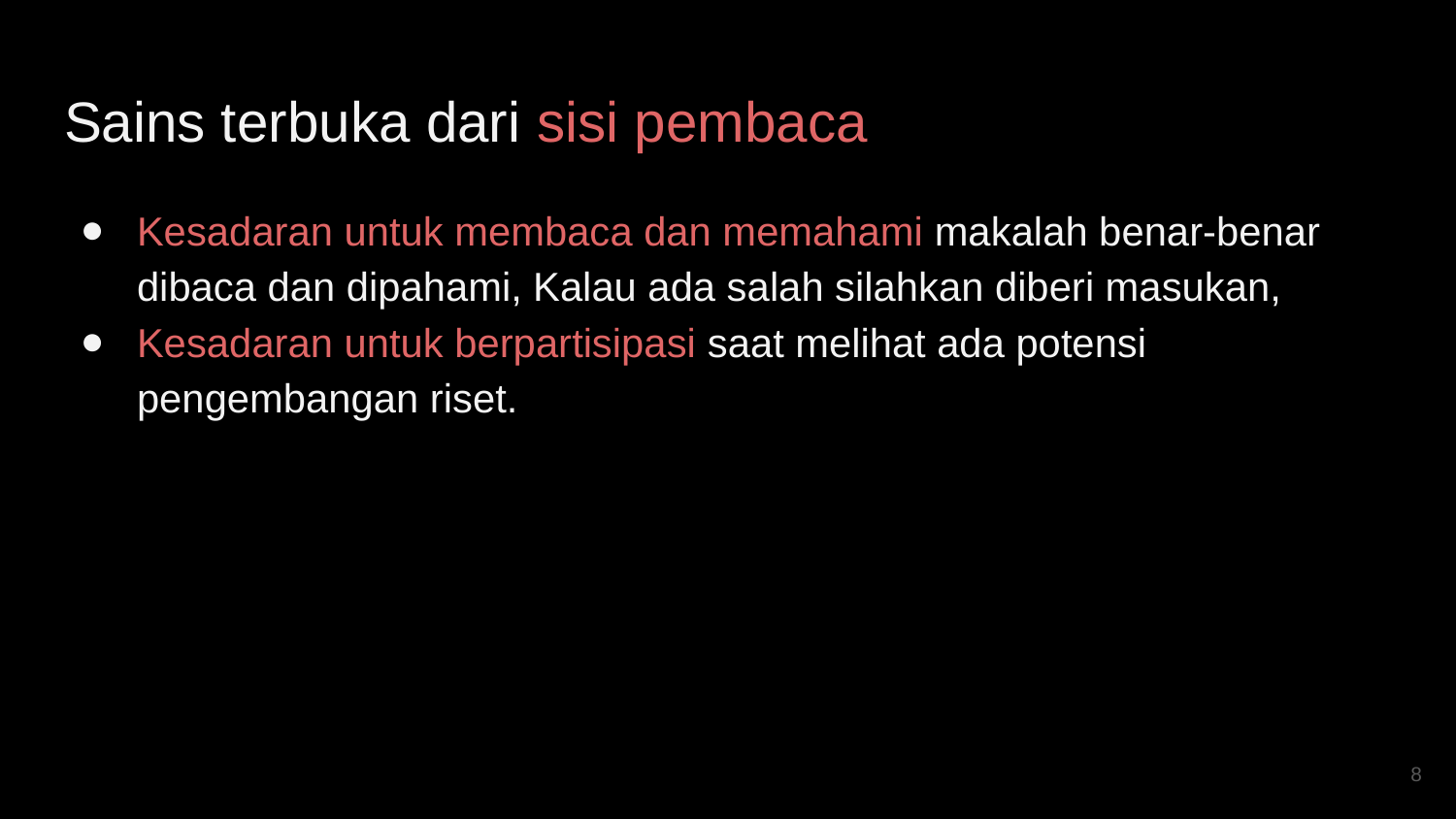

# Sains terbuka dari sisi pembaca
Kesadaran untuk membaca dan memahami makalah benar-benar dibaca dan dipahami, Kalau ada salah silahkan diberi masukan,
Kesadaran untuk berpartisipasi saat melihat ada potensi pengembangan riset.
8